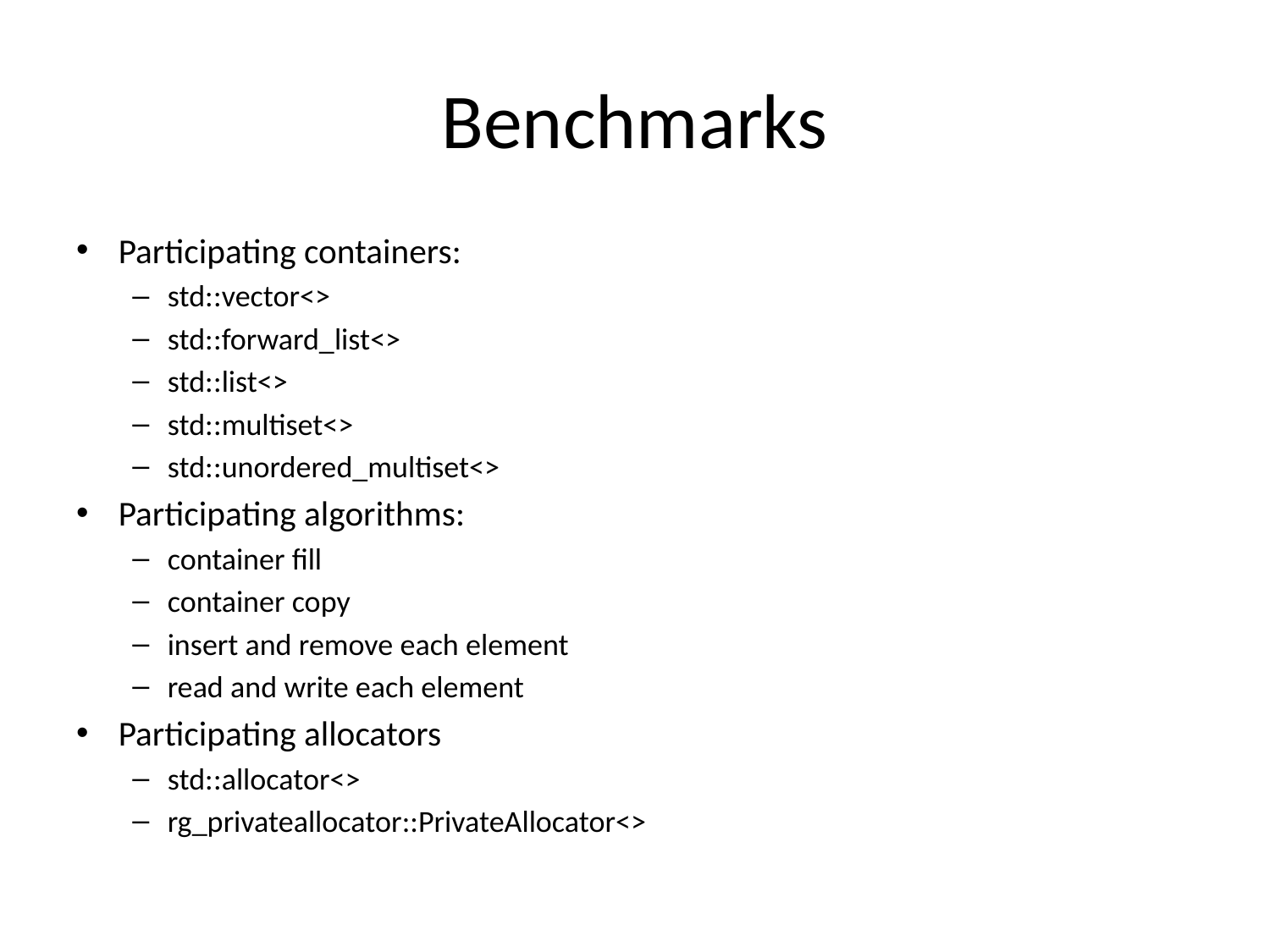

# Benchmarks
Participating containers:
std::vector<>
std::forward_list<>
std::list<>
std::multiset<>
std::unordered_multiset<>
Participating algorithms:
container fill
container copy
insert and remove each element
read and write each element
Participating allocators
std::allocator<>
rg_privateallocator::PrivateAllocator<>